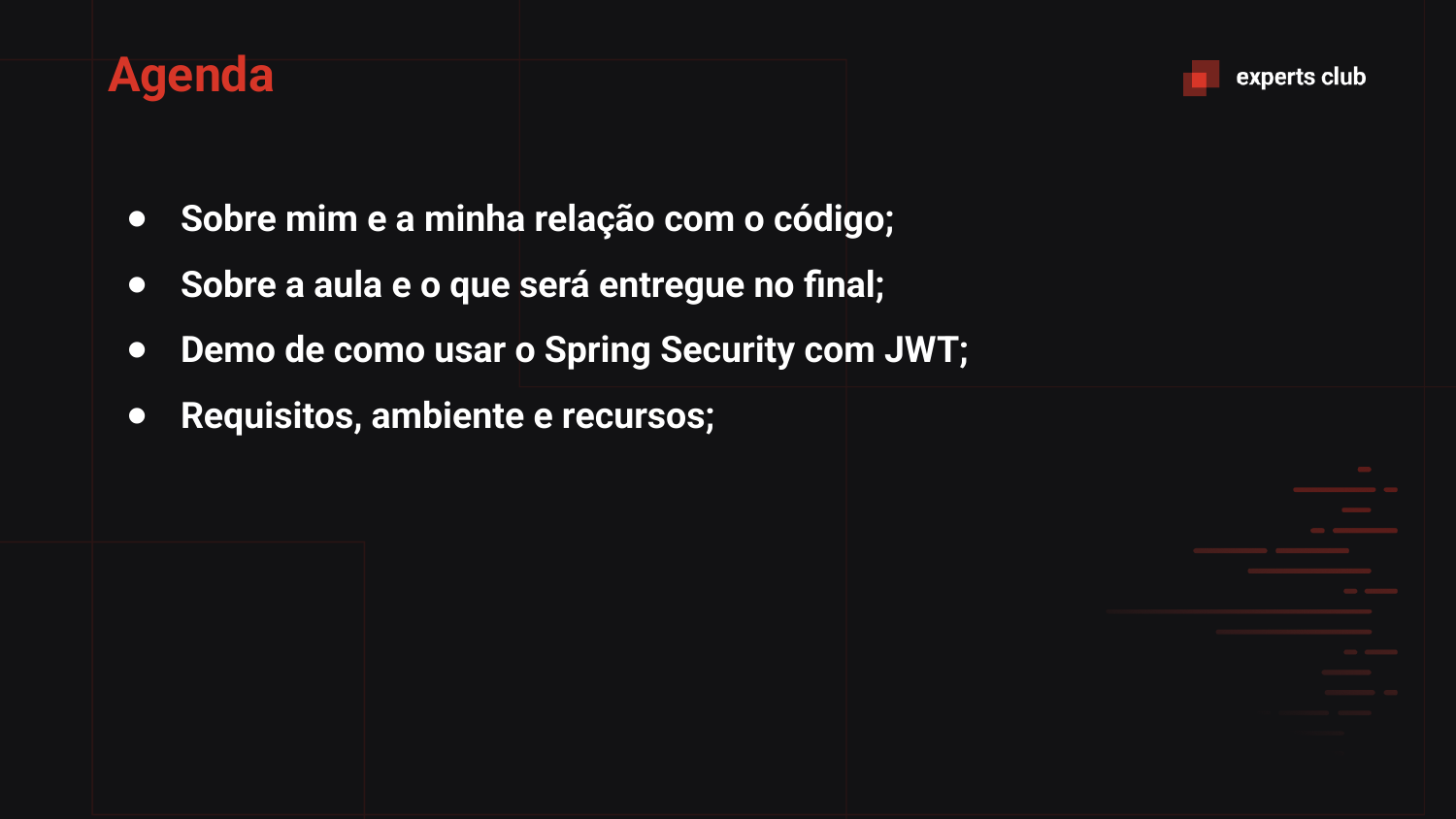

# Agenda
Sobre mim e a minha relação com o código;
Sobre a aula e o que será entregue no final;
Demo de como usar o Spring Security com JWT;
Requisitos, ambiente e recursos;